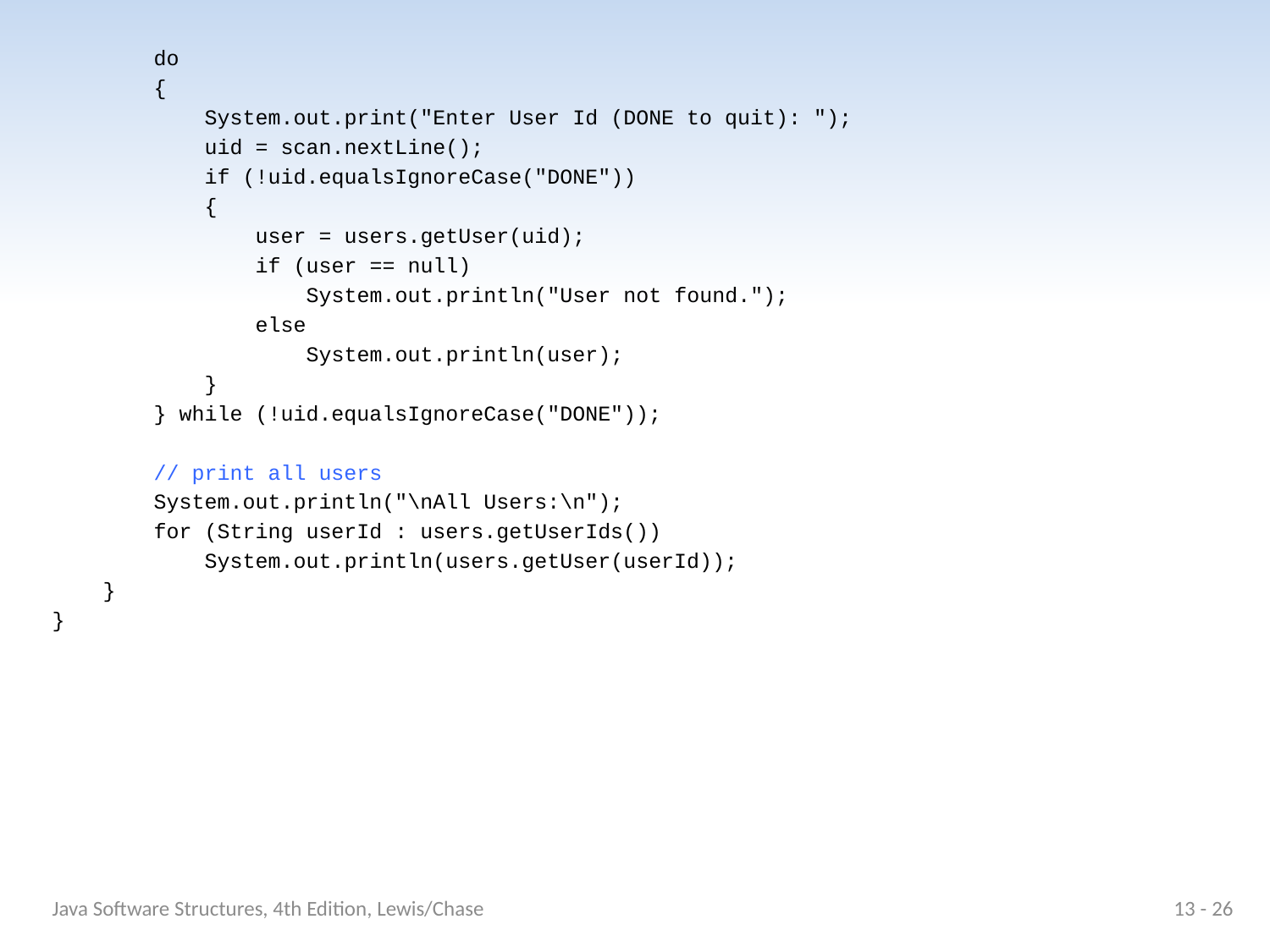

do
        {
            System.out.print("Enter User Id (DONE to quit): ");
            uid = scan.nextLine();
            if (!uid.equalsIgnoreCase("DONE"))
            {
                user = users.getUser(uid);
                if (user == null)
                    System.out.println("User not found.");
                else
                    System.out.println(user);
            }
        } while (!uid.equalsIgnoreCase("DONE"));

        // print all users
        System.out.println("\nAll Users:\n");
        for (String userId : users.getUserIds())
            System.out.println(users.getUser(userId));
    }
}

Java Software Structures, 4th Edition, Lewis/Chase
13 - 26